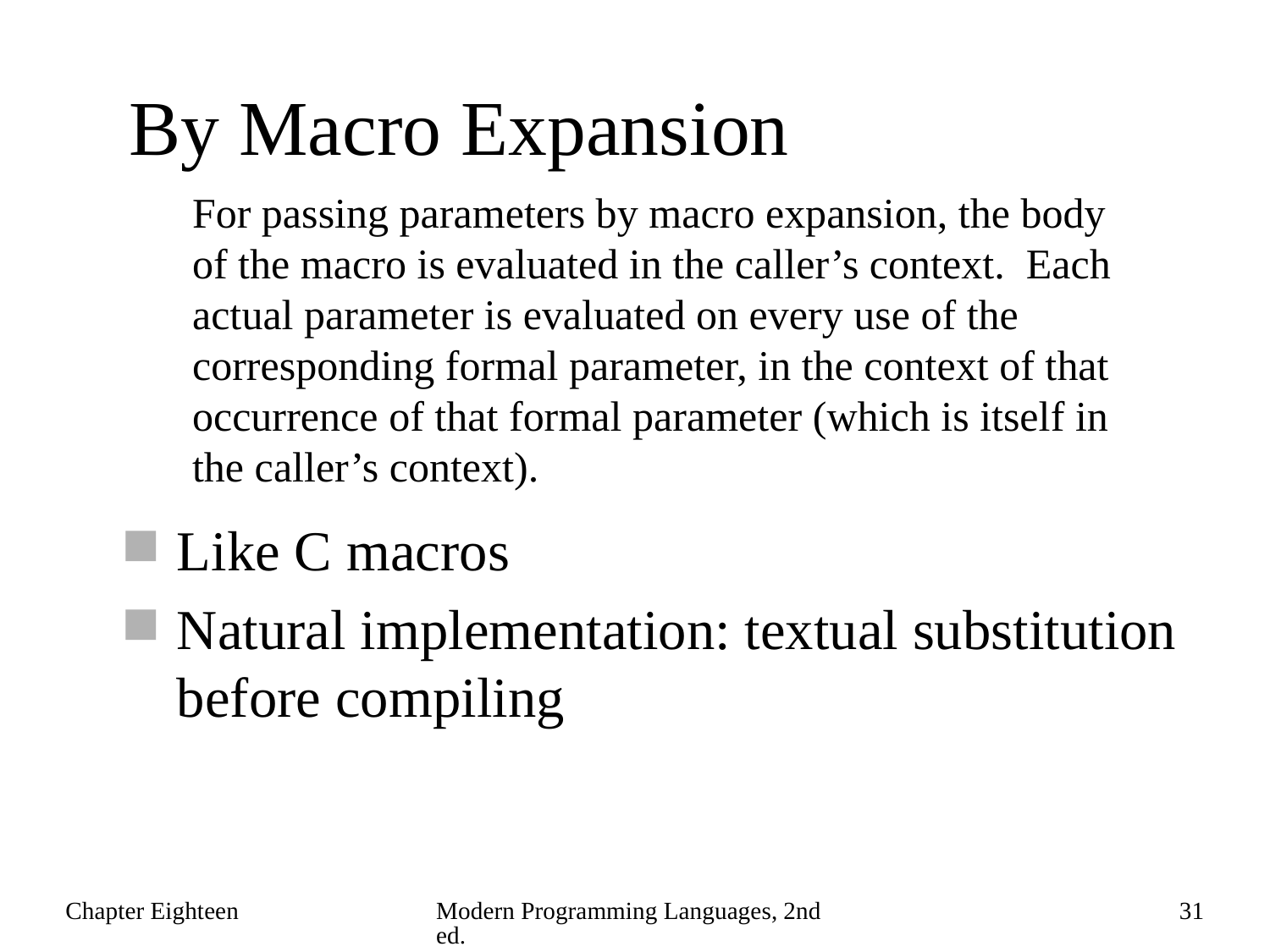

# By Macro Expansion
For passing parameters by macro expansion, the body of the macro is evaluated in the caller’s context.  Each actual parameter is evaluated on every use of the corresponding formal parameter, in the context of that occurrence of that formal parameter (which is itself in the caller’s context).
Like C macros
Natural implementation: textual substitution before compiling
Chapter Eighteen
Modern Programming Languages, 2nd ed.
31